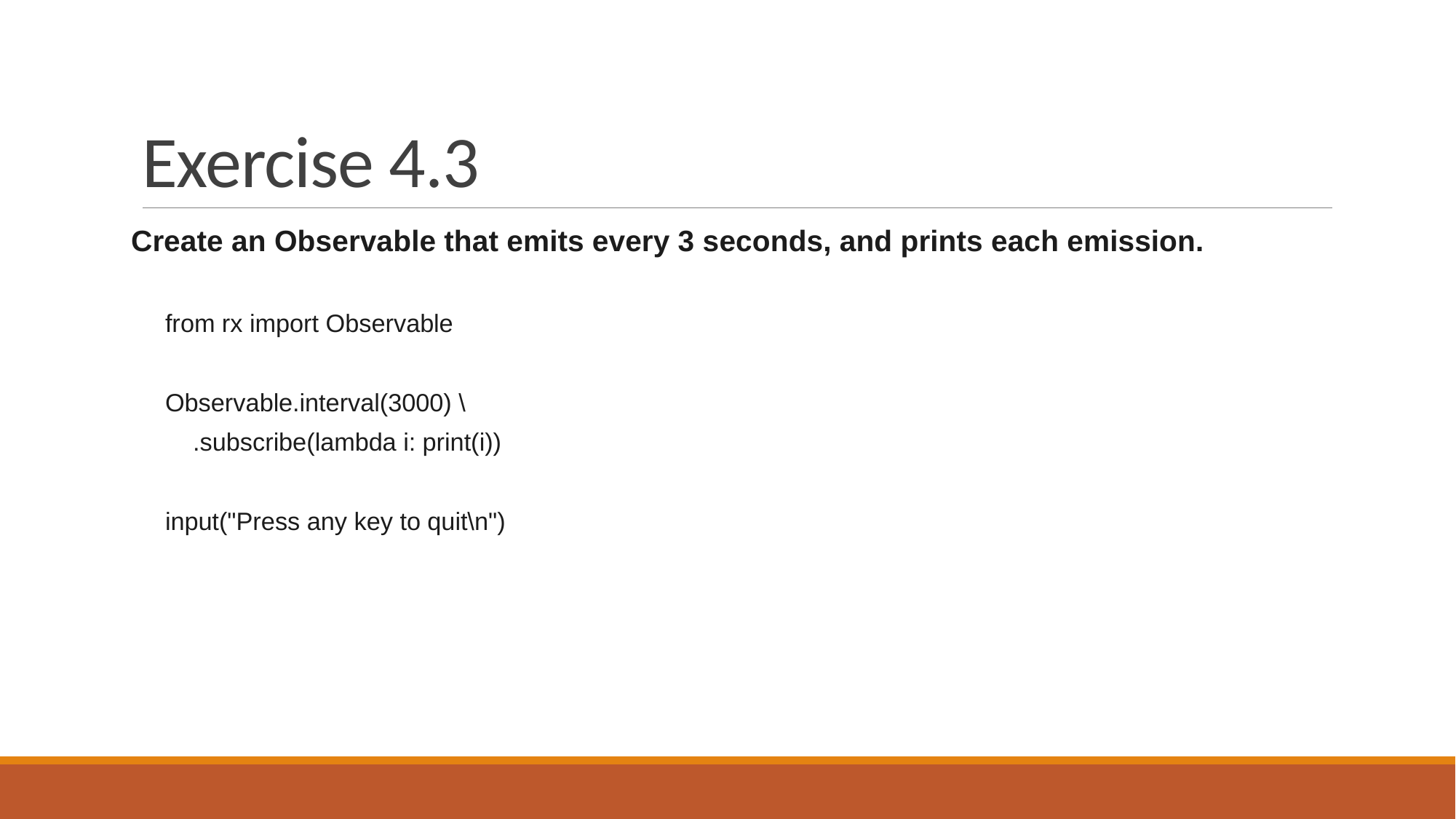

# Exercise 4.3
Create an Observable that emits every 3 seconds, and prints each emission.

from rx import Observable

Observable.interval(3000) \
    .subscribe(lambda i: print(i))

input("Press any key to quit\n")